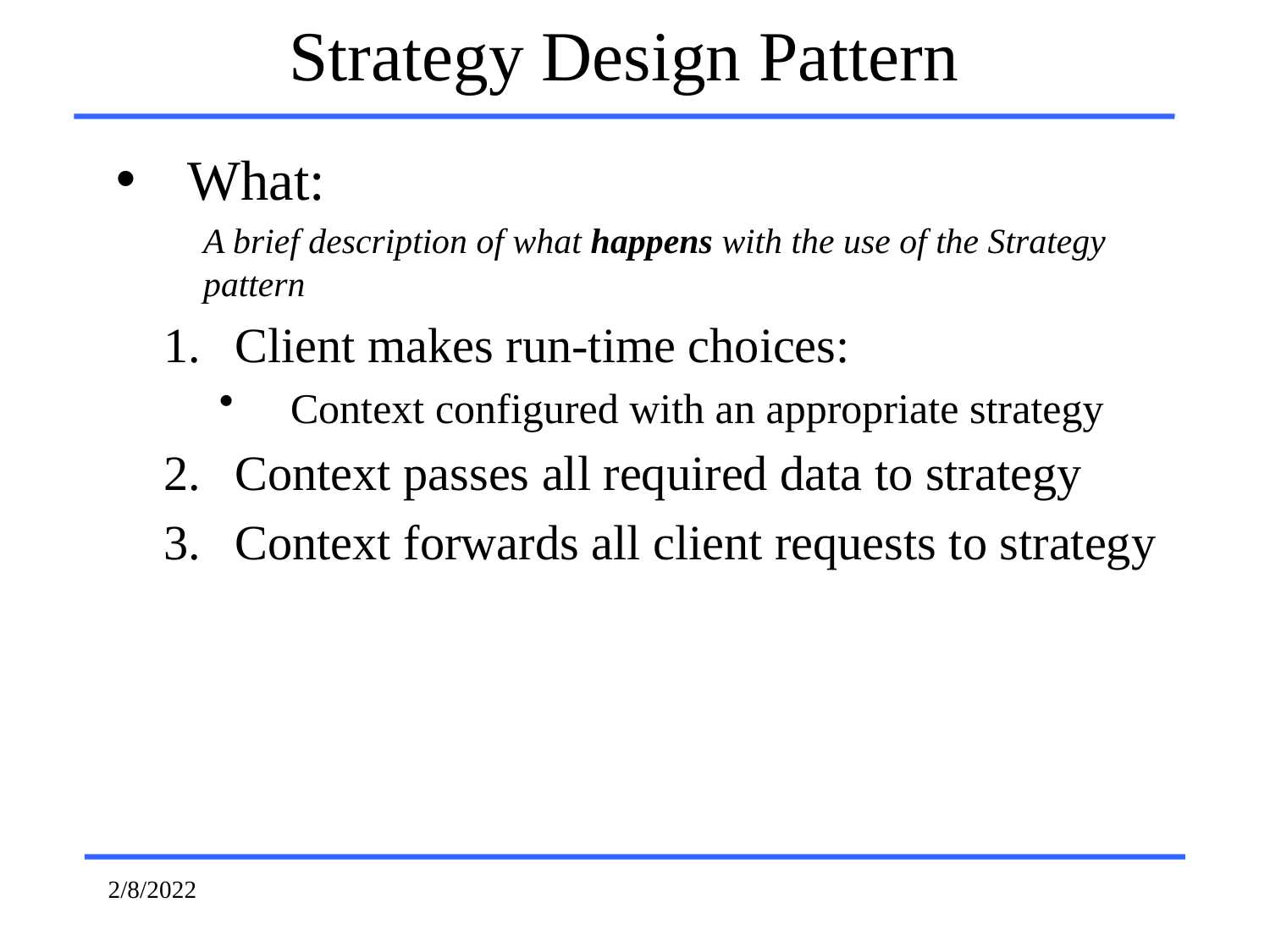

# Strategy Design Pattern
What:
A brief description of what happens with the use of the Strategy pattern
Client makes run-time choices:
Context configured with an appropriate strategy
Context passes all required data to strategy
Context forwards all client requests to strategy

2/8/2022